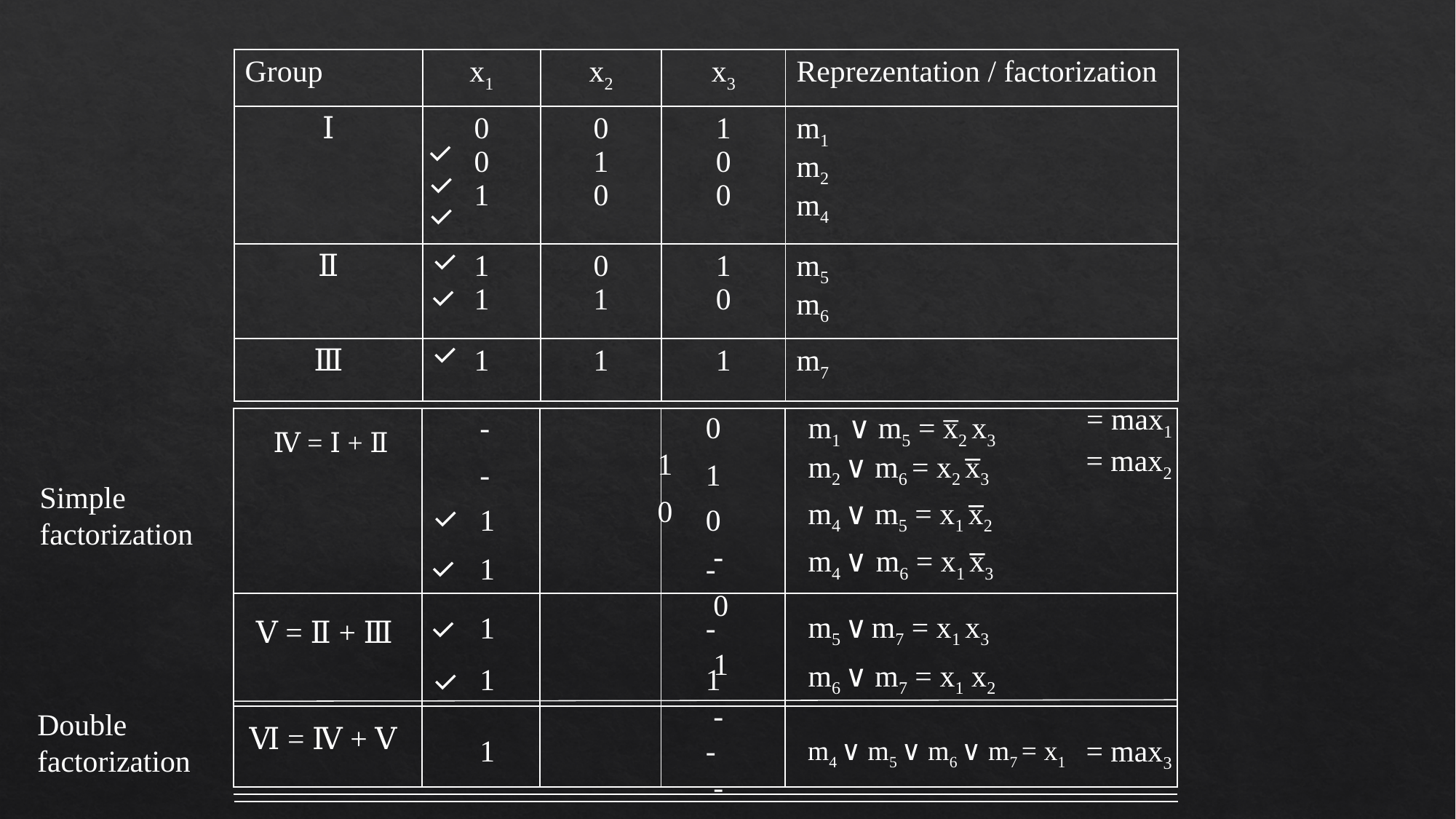

| Group | x1 | x2 | x3 | Reprezentation / factorization |
| --- | --- | --- | --- | --- |
| Ⅰ | 0 0 1 | 0 1 0 | 1 0 0 | m1 m2 m4 |
| Ⅱ | 1 1 | 0 1 | 1 0 | m5 m6 |
| Ⅲ | 1 | 1 | 1 | m7 |
✓
✓
✓
✓
✓
✓
= max1
-		 0	         1
m1 ∨ m5 = x̅2 x3
|  |  |  |  |  |
| --- | --- | --- | --- | --- |
|  |  |  |  |  |
|  |  |  |  |  |
  Ⅳ = Ⅰ + Ⅱ

= max2
m2 ∨ m6 = x2 x̅̅3
-	 	 1	         0
Simple factorization
m4 ∨ m5 = x1 x̅̅2
✓
1		 0	  	  -
m4 ∨  m6 = x1 x̅̅3
✓
1	 	 -	   	  0
m5 ∨ m7 = x1 x3
1		 -	   	  1
✓
Ⅴ = Ⅱ + Ⅲ
m6 ∨ m7 = x1 x2
1		 1	  	  -
✓
Double factorization
Ⅵ = Ⅳ + Ⅴ

= max3
1		 -	   	  -
m4 ∨ m5 ∨ m6 ∨ m7 = x1
|  |
| --- |
|  |
| --- |